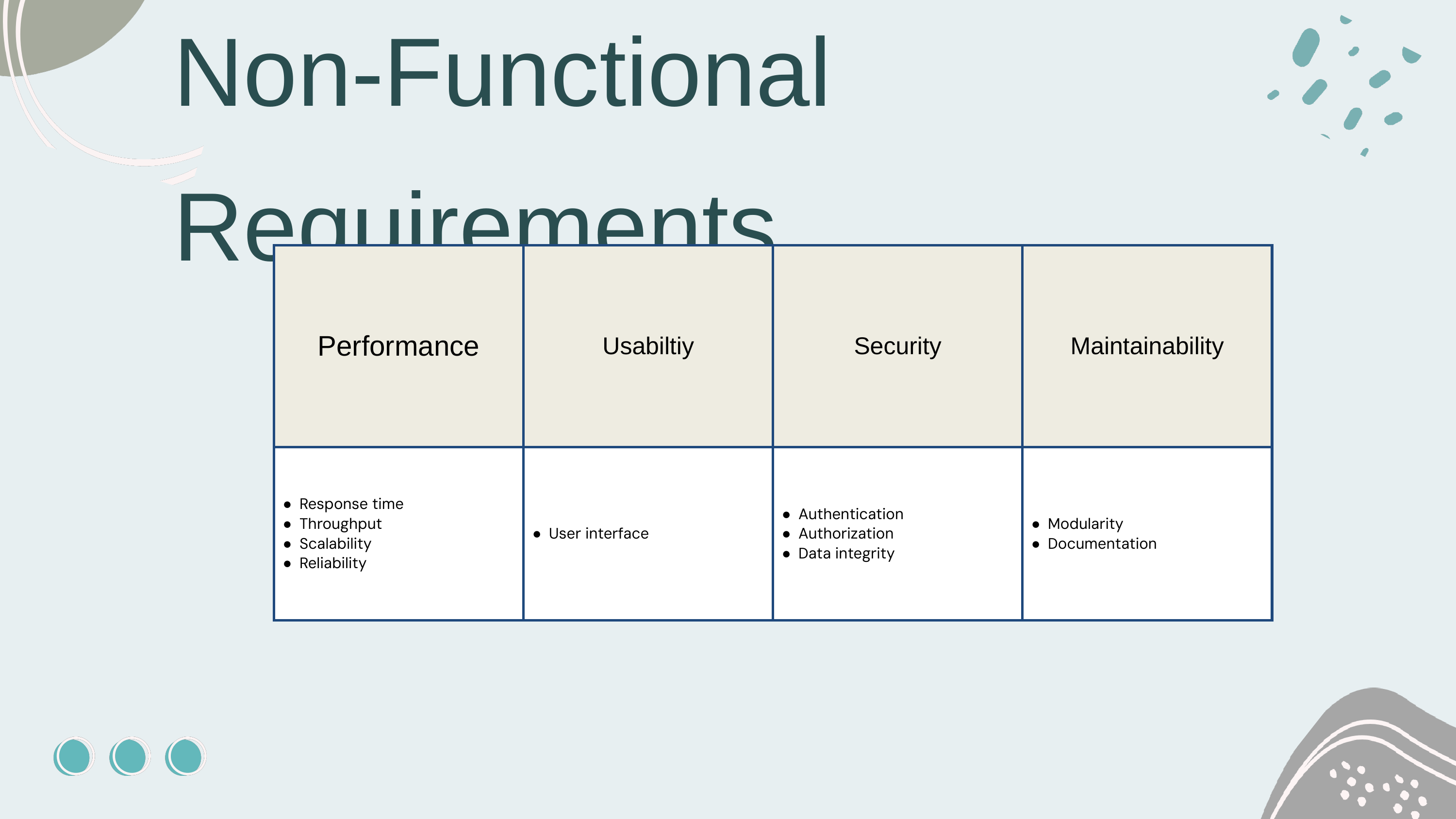

Non-Functional Requirements

| Performance | Usabiltiy | Security | Maintainability |
| --- | --- | --- | --- |
| Response time Throughput Scalability Reliability | User interface | Authentication Authorization Data integrity | Modularity Documentation |